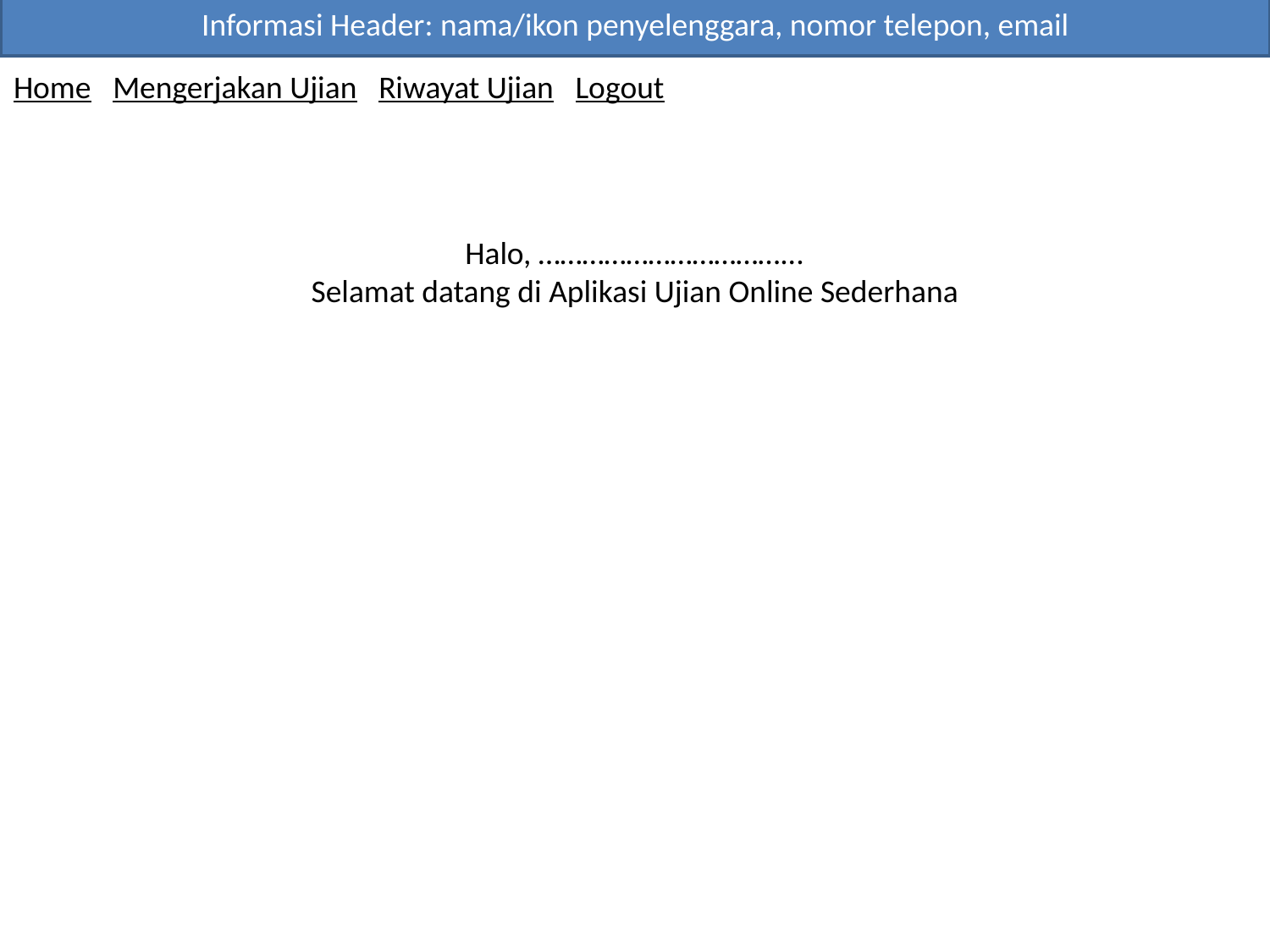

Informasi Header: nama/ikon penyelenggara, nomor telepon, email
Home   Mengerjakan Ujian   Riwayat Ujian   Logout
Halo, ……………………………...
Selamat datang di Aplikasi Ujian Online Sederhana